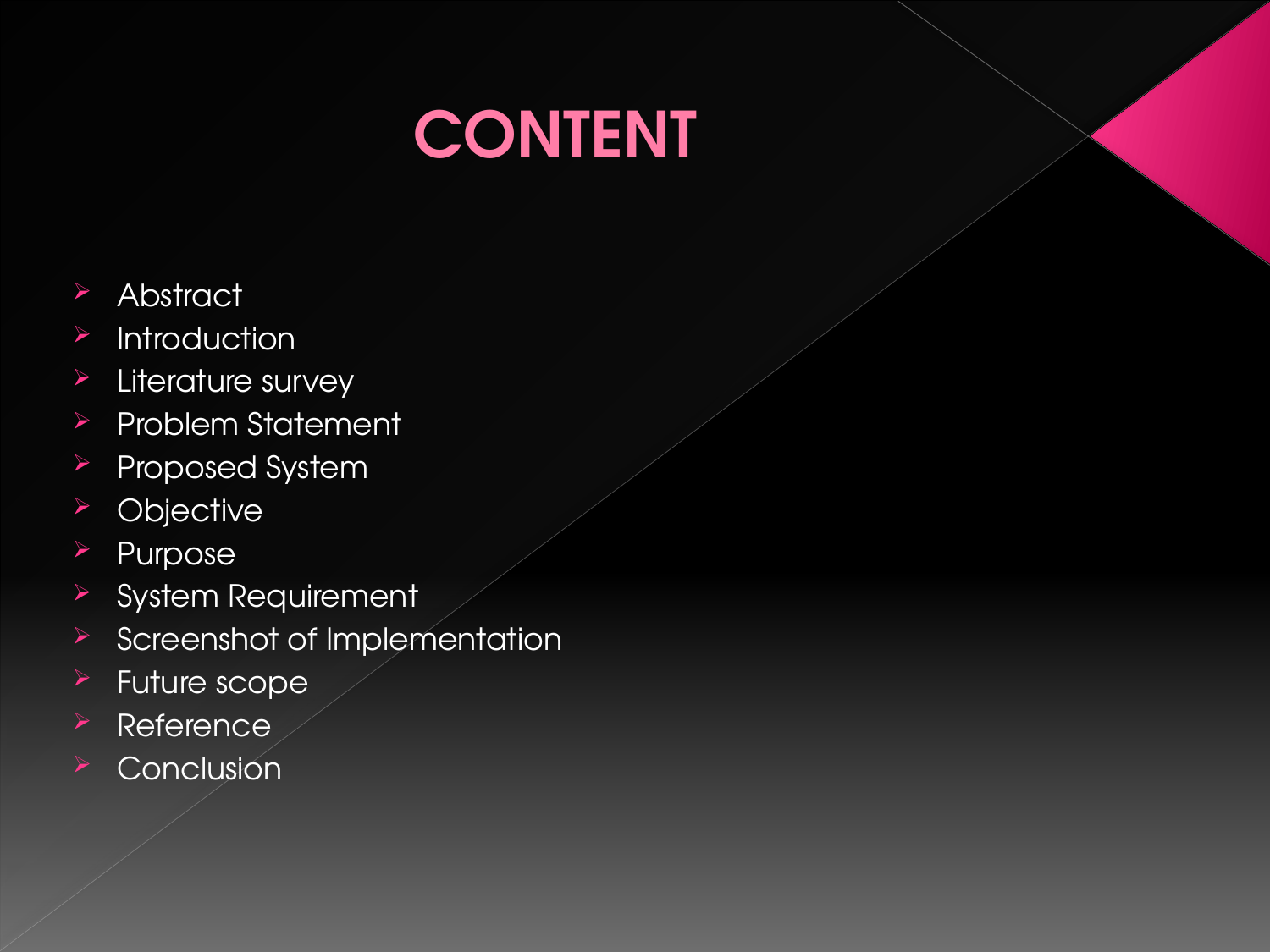

# CONTENT

Abstract
Introduction
Literature survey
Problem Statement
Proposed System
Objective
Purpose
System Requirement
Screenshot of Implementation
Future scope
Reference
Conclusion